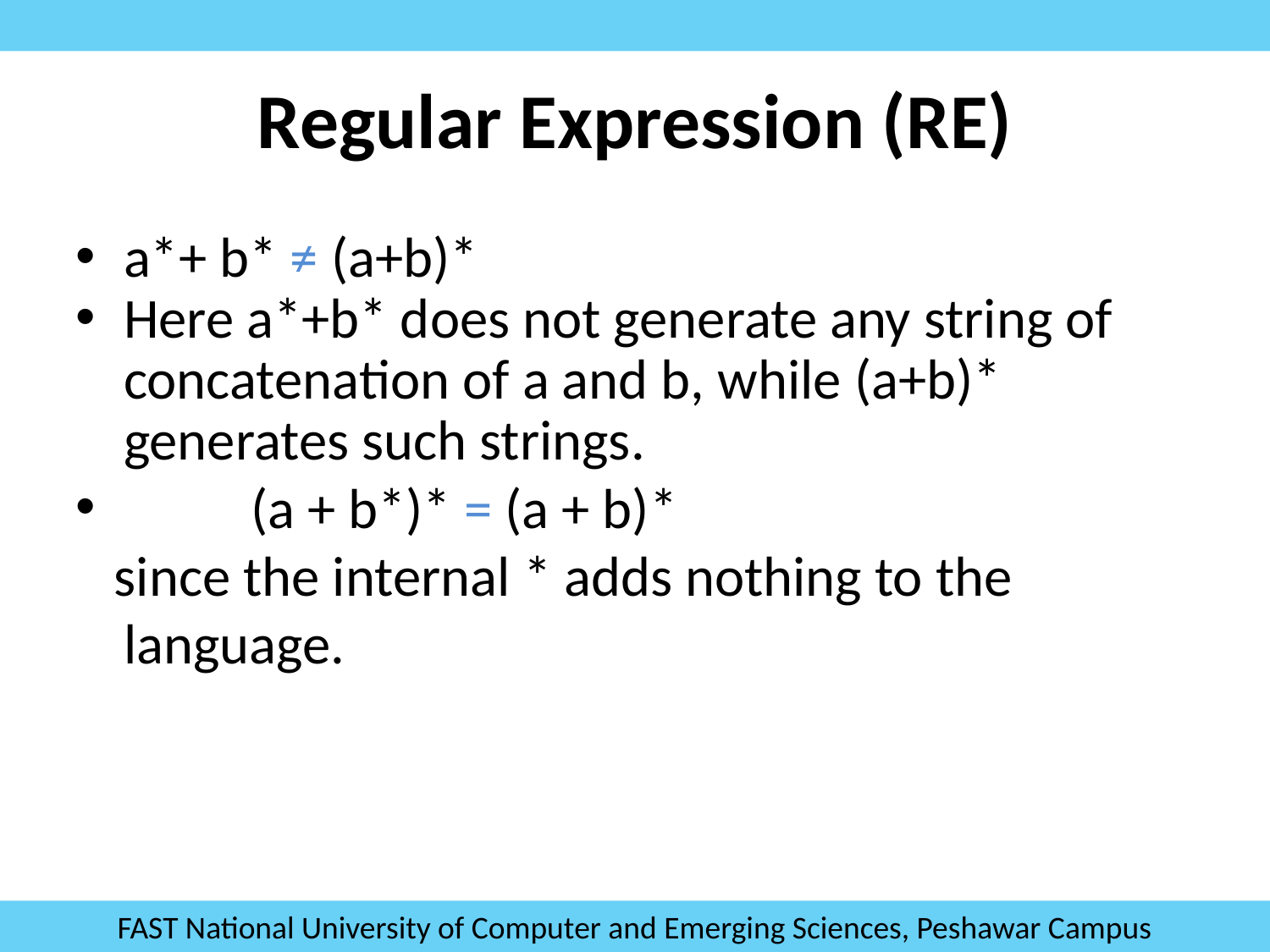

Regular Expression (RE)
a*+ b* ≠ (a+b)*
Here a*+b* does not generate any string of concatenation of a and b, while (a+b)* generates such strings.
	(a + b*)* = (a + b)*
   since the internal * adds nothing to the language.

FAST National University of Computer and Emerging Sciences, Peshawar Campus